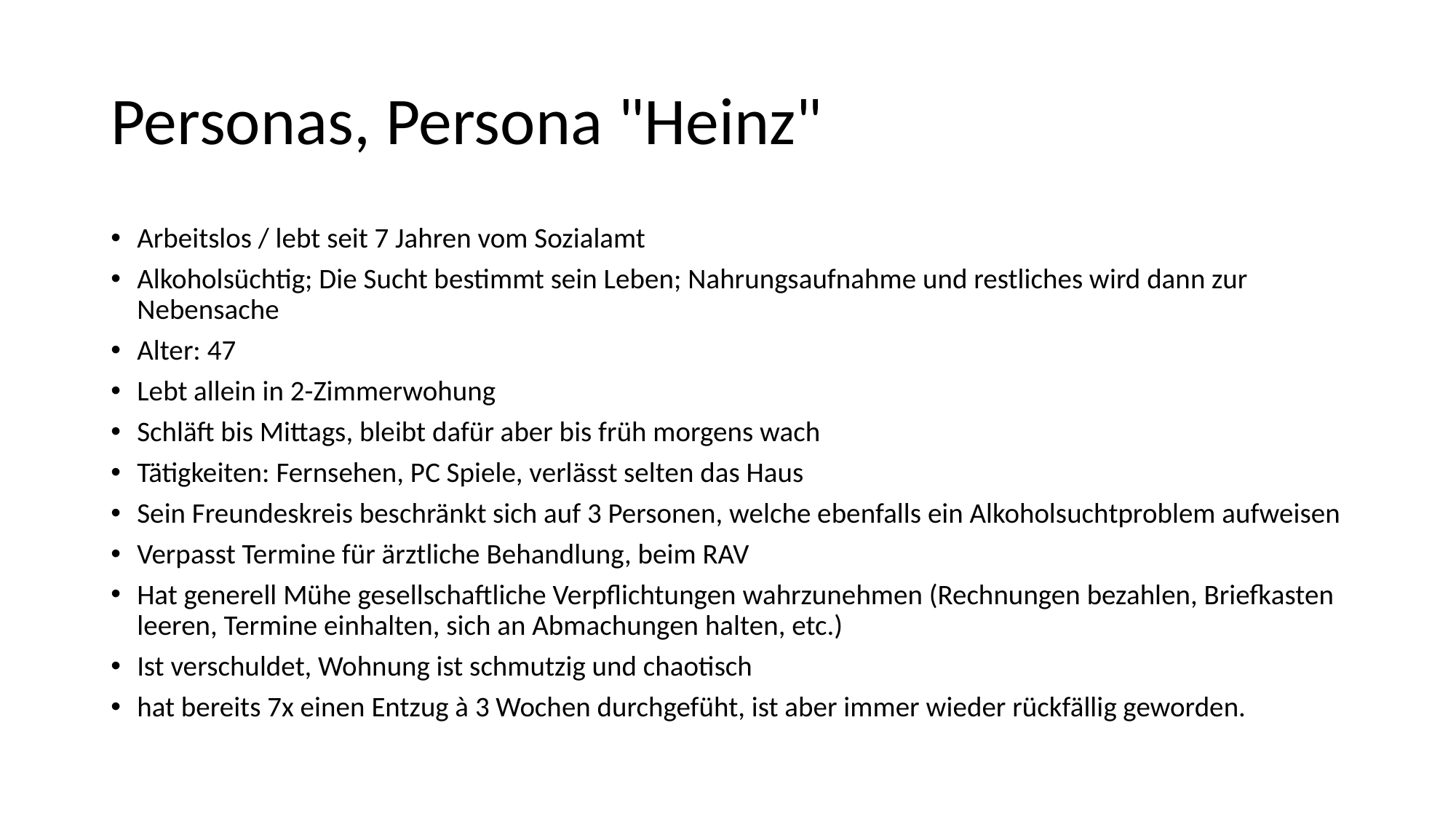

# Personas, Persona "Heinz"
Arbeitslos / lebt seit 7 Jahren vom Sozialamt
Alkoholsüchtig; Die Sucht bestimmt sein Leben; Nahrungsaufnahme und restliches wird dann zur Nebensache
Alter: 47
Lebt allein in 2-Zimmerwohung
Schläft bis Mittags, bleibt dafür aber bis früh morgens wach
Tätigkeiten: Fernsehen, PC Spiele, verlässt selten das Haus
Sein Freundeskreis beschränkt sich auf 3 Personen, welche ebenfalls ein Alkoholsuchtproblem aufweisen
Verpasst Termine für ärztliche Behandlung, beim RAV
Hat generell Mühe gesellschaftliche Verpflichtungen wahrzunehmen (Rechnungen bezahlen, Briefkasten leeren, Termine einhalten, sich an Abmachungen halten, etc.)
Ist verschuldet, Wohnung ist schmutzig und chaotisch
hat bereits 7x einen Entzug à 3 Wochen durchgefüht, ist aber immer wieder rückfällig geworden.